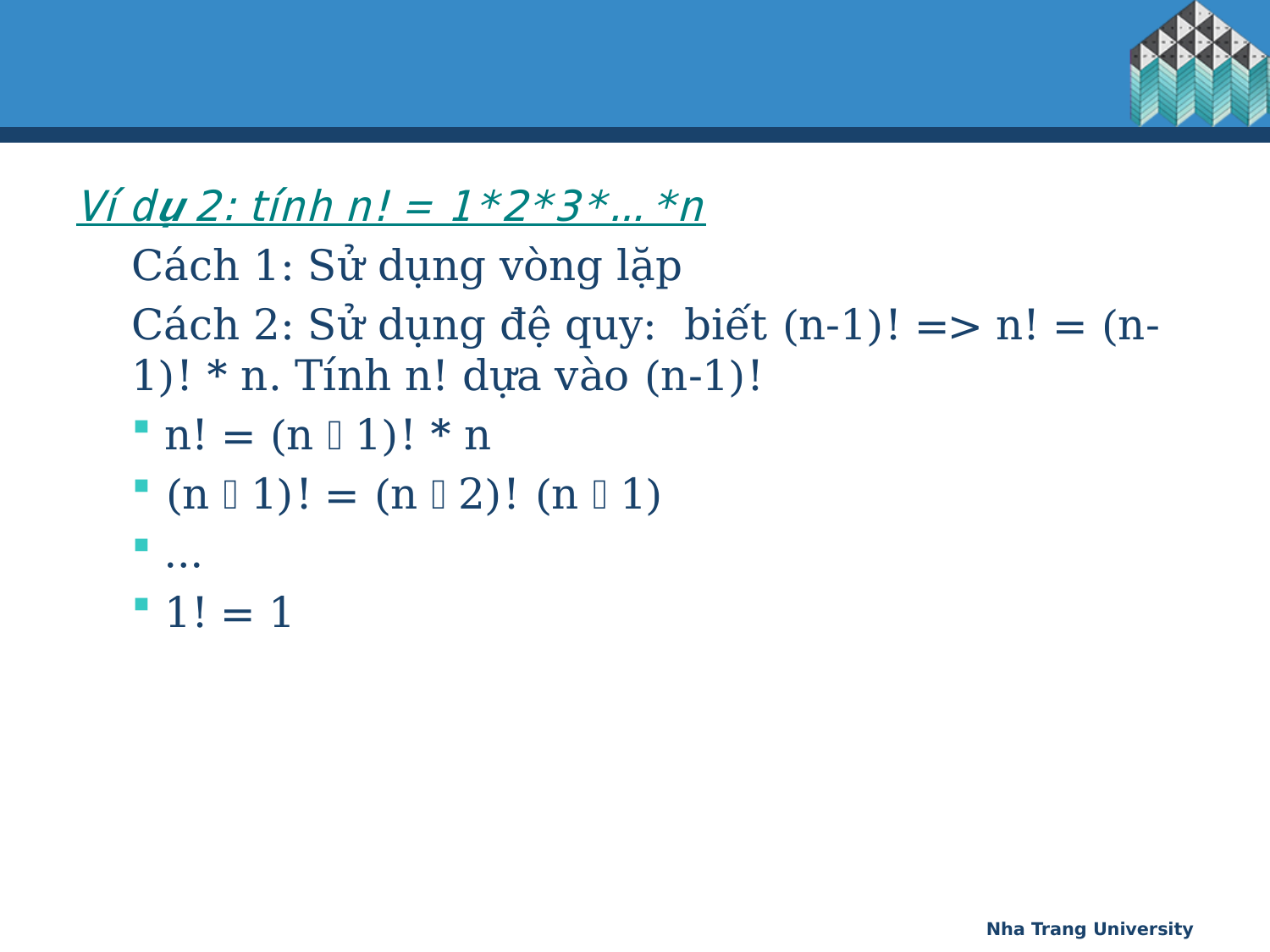

#
Ví dụ 2: tính n! = 1*2*3*…*n
Cách 1: Sử dụng vòng lặp
Cách 2: Sử dụng đệ quy:  biết (n-1)! => n! = (n-1)! * n. Tính n! dựa vào (n-1)!
 n! = (n − 1)! * n
 (n − 1)! = (n − 2)! (n − 1)
 …
 1! = 1

Nha Trang University